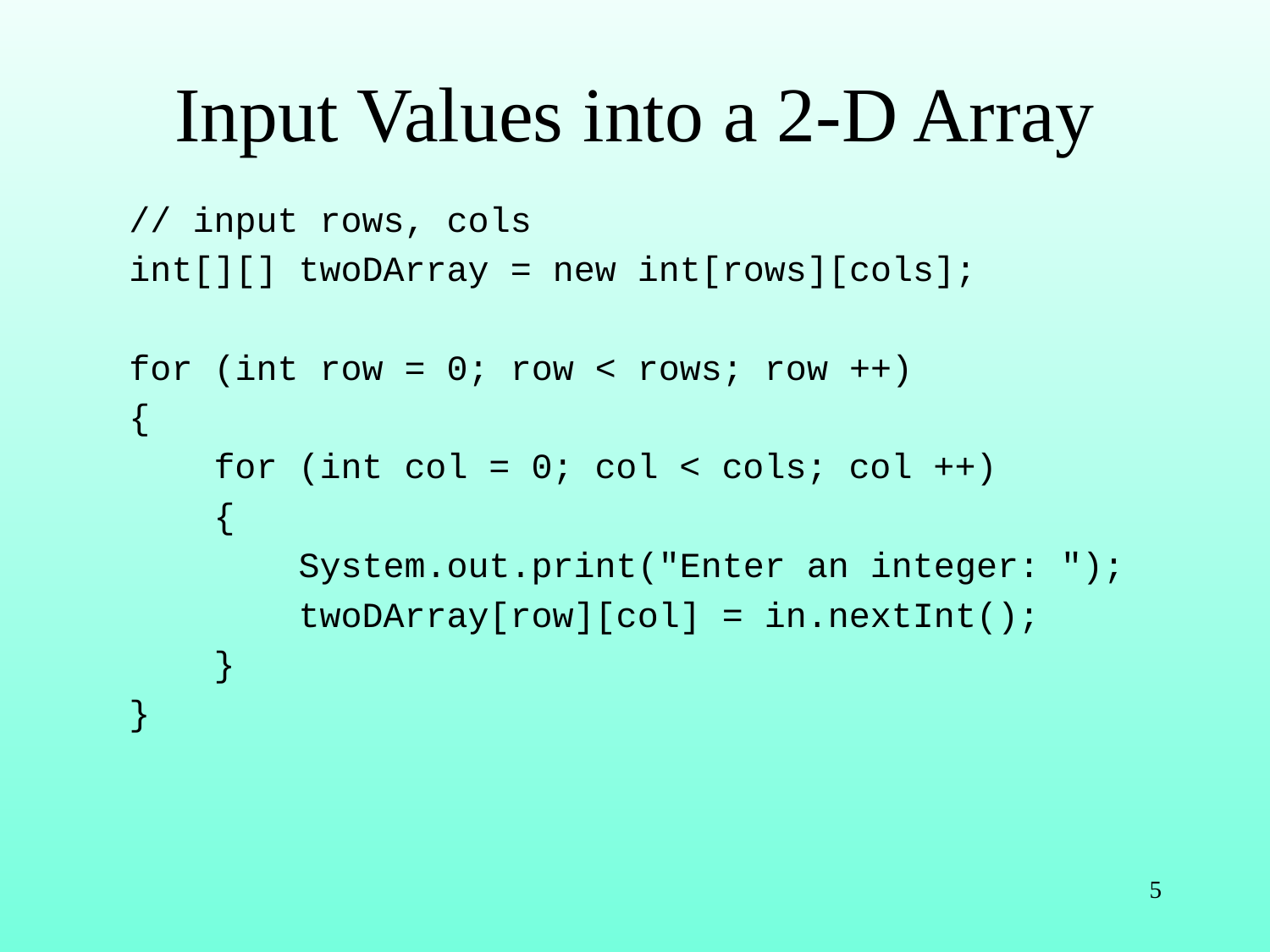

# Input Values into a 2-D Array
// input rows, cols
int[][] twoDArray = new int[rows][cols];

for (int row = 0; row < rows; row ++)
{
    for (int col = 0; col < cols; col ++)
    {
        System.out.print("Enter an integer: ");
        twoDArray[row][col] = in.nextInt();
    }
}
5